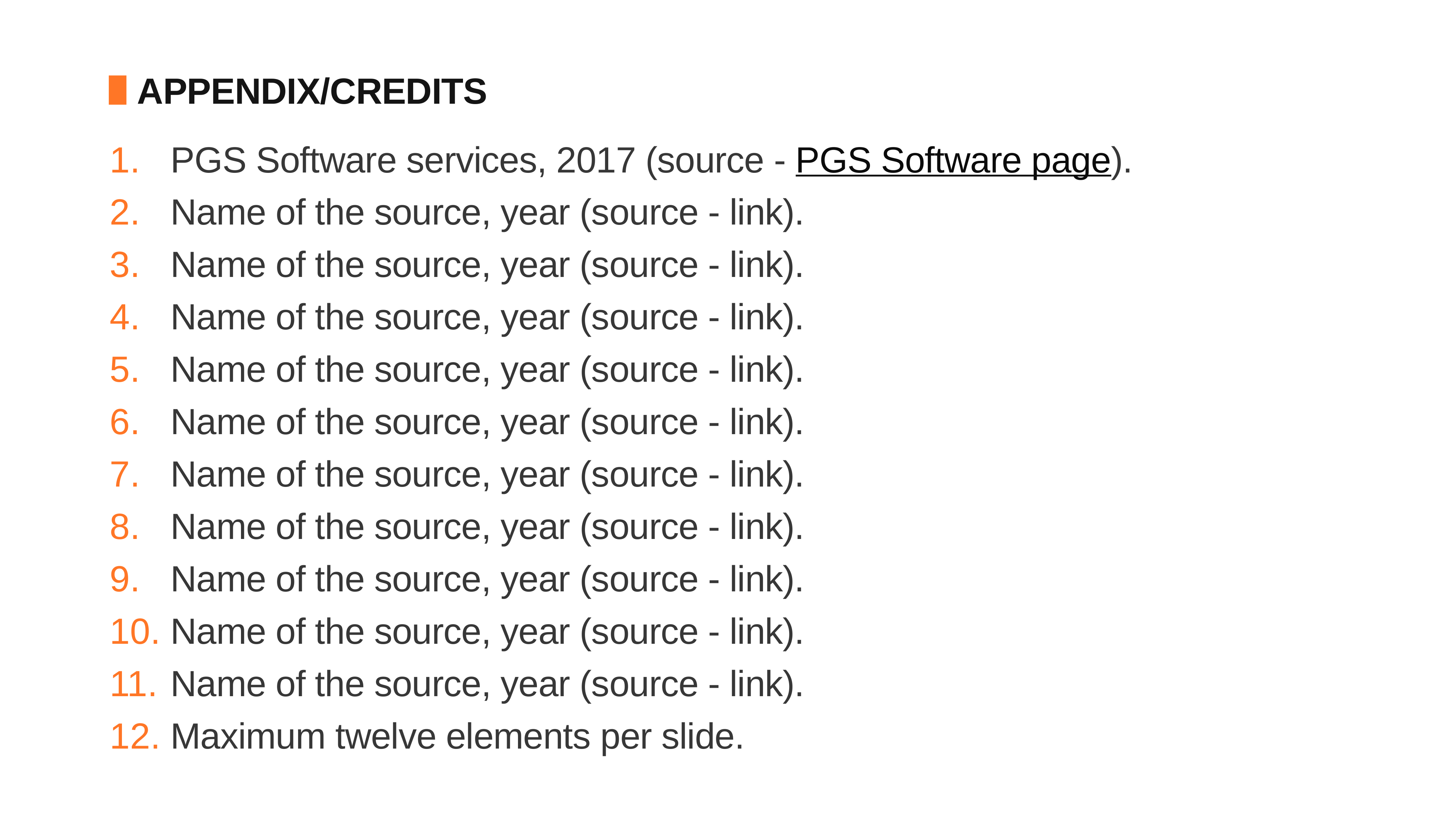

APPENDIX/CREDITS
PGS Software services, 2017 (source - PGS Software page).
Name of the source, year (source - link).
Name of the source, year (source - link).
Name of the source, year (source - link).
Name of the source, year (source - link).
Name of the source, year (source - link).
Name of the source, year (source - link).
Name of the source, year (source - link).
Name of the source, year (source - link).
Name of the source, year (source - link).
Name of the source, year (source - link).
Maximum twelve elements per slide.